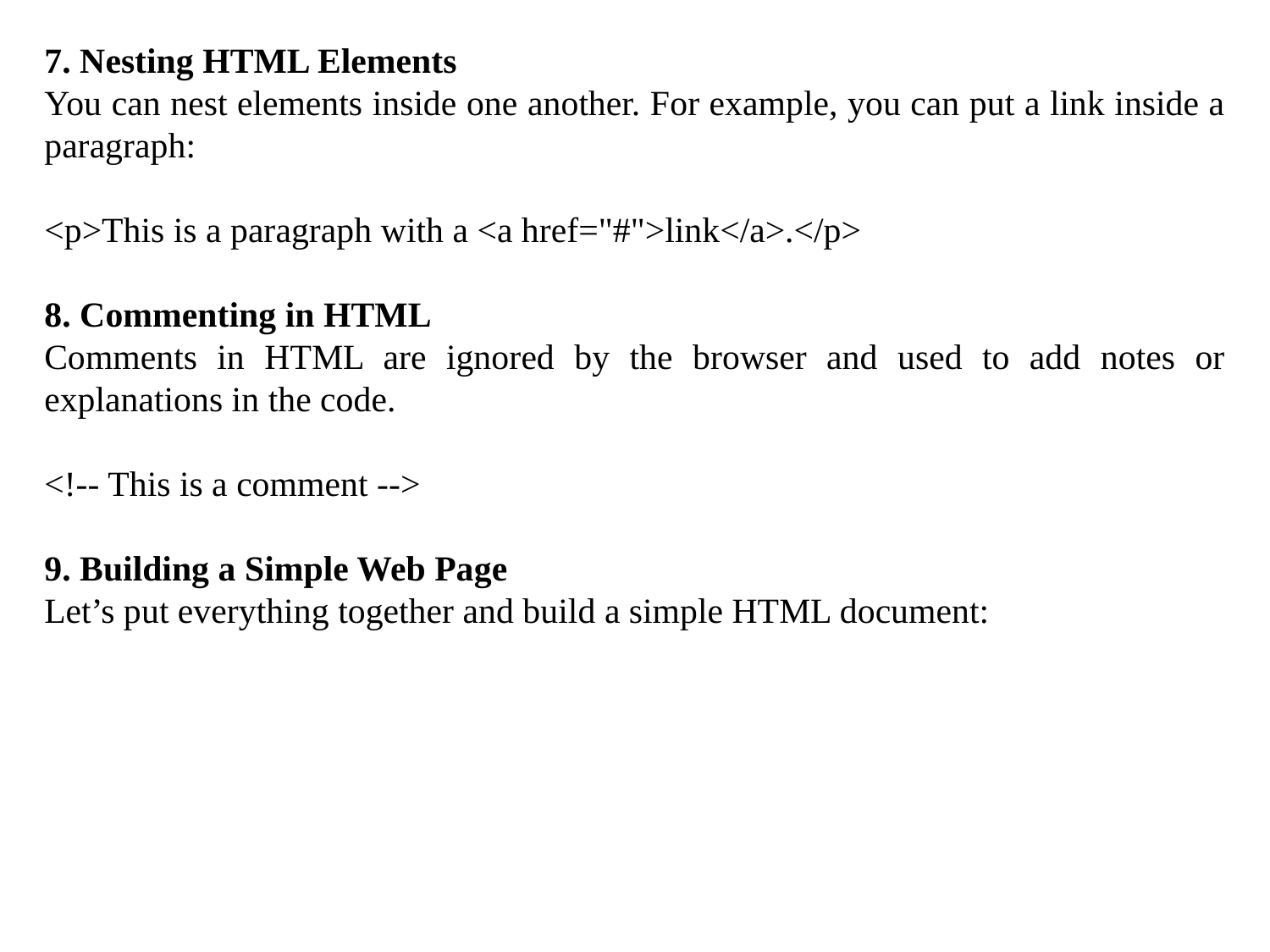

7. Nesting HTML Elements
You can nest elements inside one another. For example, you can put a link inside a paragraph:

<p>This is a paragraph with a <a href="#">link</a>.</p>

8. Commenting in HTML
Comments in HTML are ignored by the browser and used to add notes or explanations in the code.

<!-- This is a comment -->

9. Building a Simple Web Page
Let’s put everything together and build a simple HTML document: